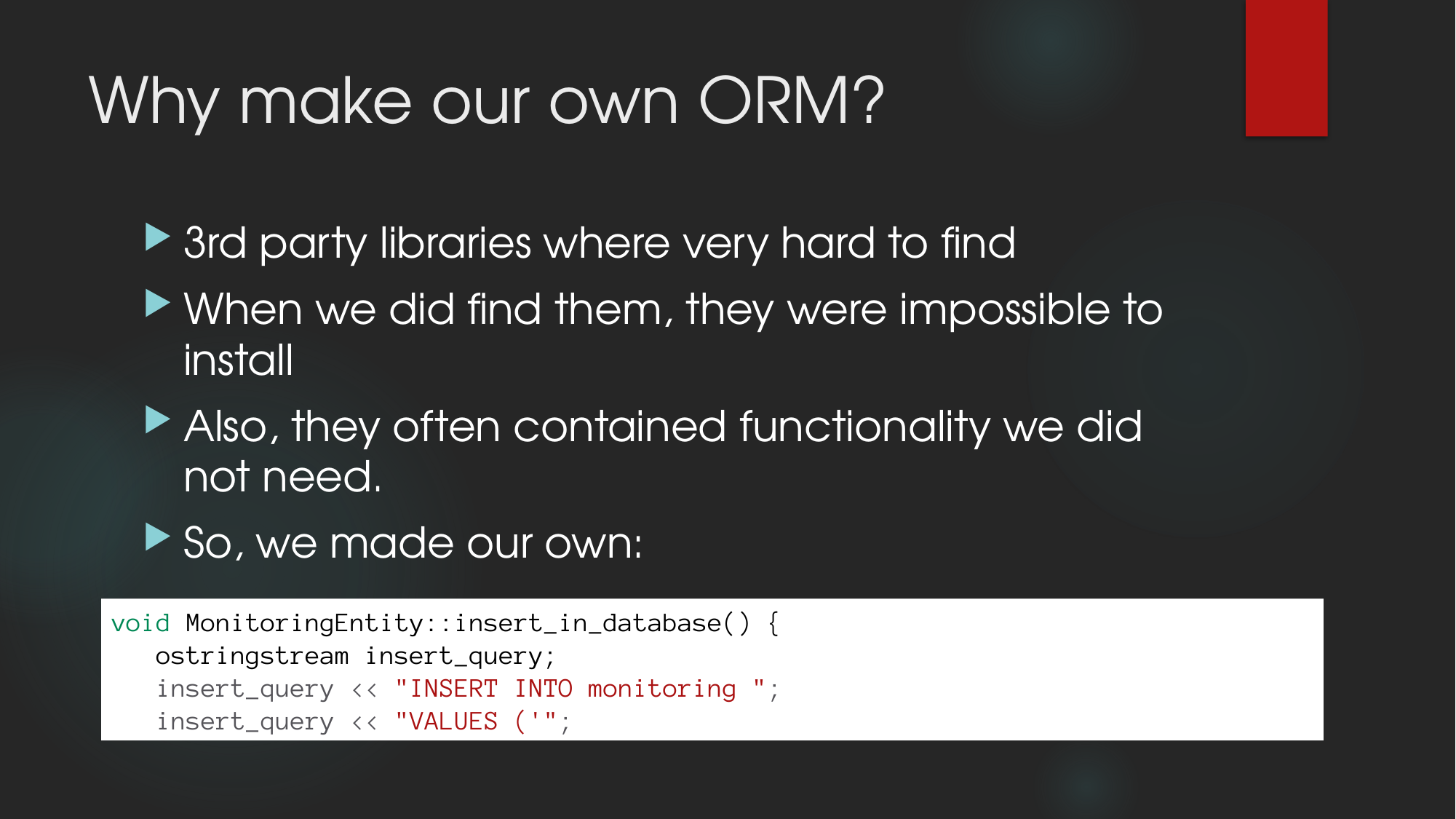

# Why make our own ORM?
3rd party libraries where very hard to find
When we did find them, they were impossible to install
Also, they often contained functionality we did not need.
So, we made our own:

void MonitoringEntity::insert_in_database() {
   ostringstream insert_query;
   insert_query << "INSERT INTO monitoring ";
   insert_query << "VALUES ('";